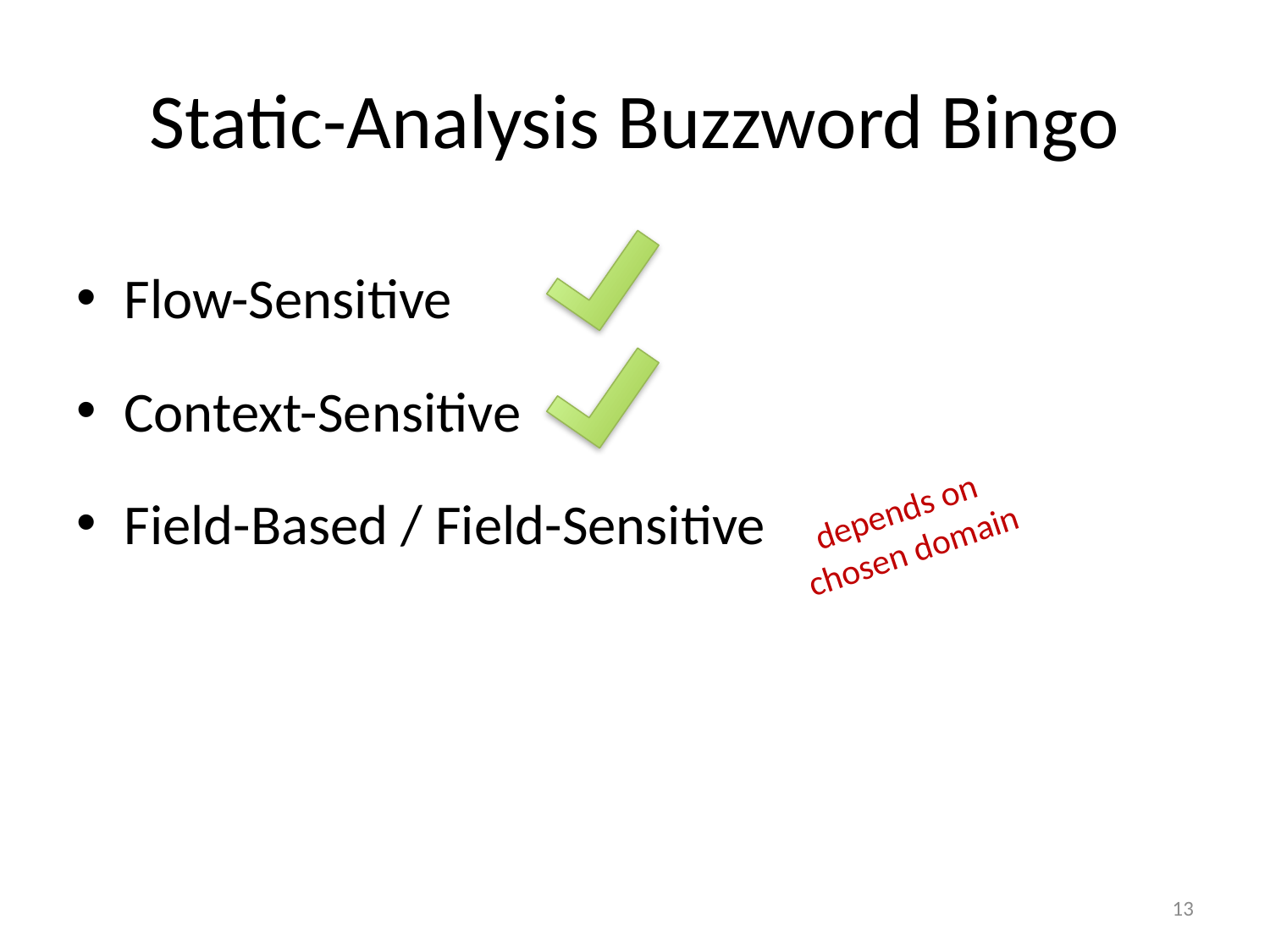

# Static-Analysis Buzzword Bingo
Flow-Sensitive
Context-Sensitive
Field-Based / Field-Sensitive

depends on
chosen domain
13